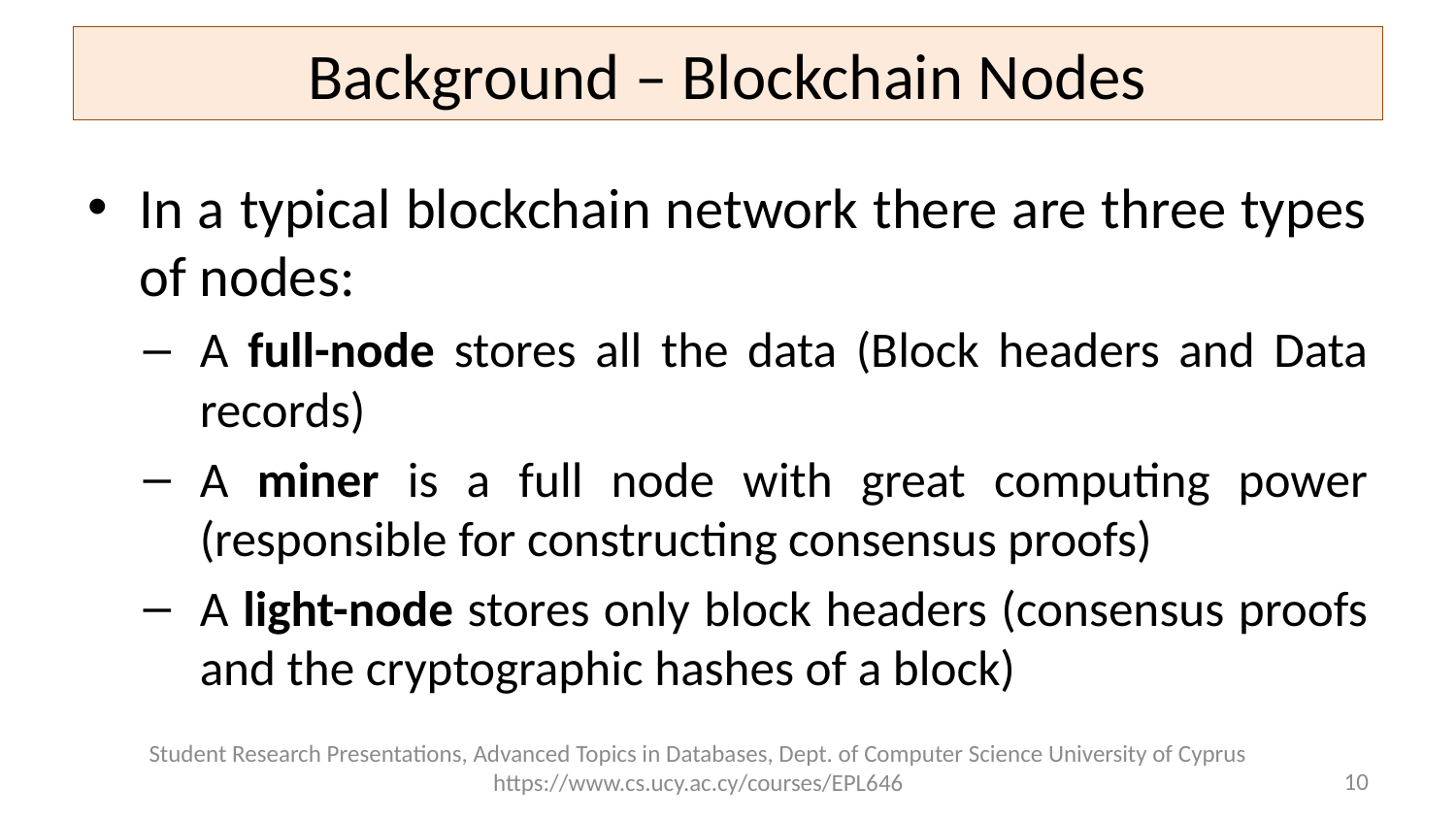

# Background – Blockchain Nodes
In a typical blockchain network there are three types of nodes:
A full-node stores all the data (Block headers and Data records)
A miner is a full node with great computing power (responsible for constructing consensus proofs)
A light-node stores only block headers (consensus proofs and the cryptographic hashes of a block)
Student Research Presentations, Advanced Topics in Databases, Dept. of Computer Science University of Cyprus https://www.cs.ucy.ac.cy/courses/EPL646
10